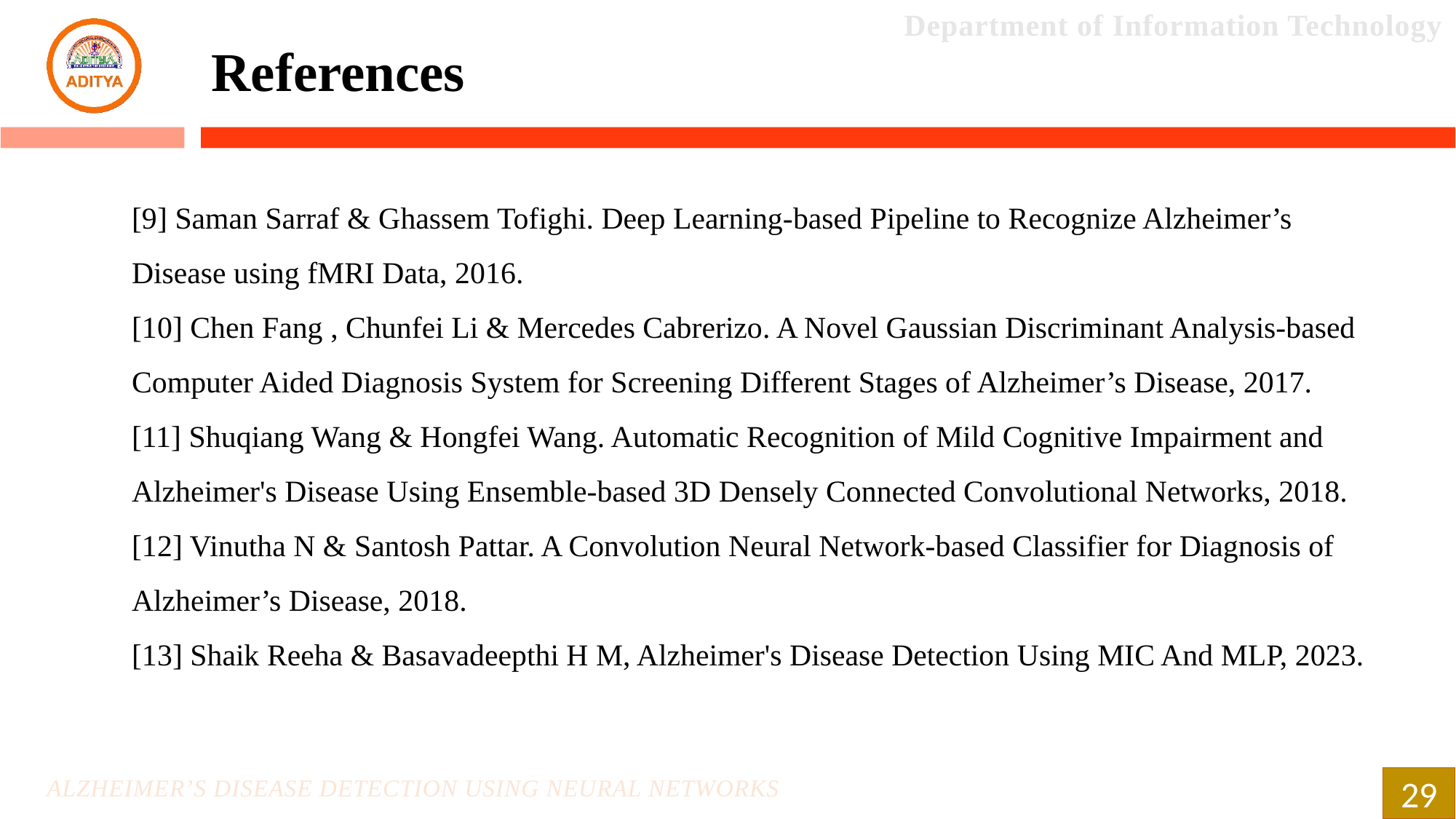

References

[9] Saman Sarraf & Ghassem Tofighi. Deep Learning-based Pipeline to Recognize Alzheimer’s Disease using fMRI Data, 2016.
[10] Chen Fang , Chunfei Li & Mercedes Cabrerizo. A Novel Gaussian Discriminant Analysis-based Computer Aided Diagnosis System for Screening Different Stages of Alzheimer’s Disease, 2017.
[11] Shuqiang Wang & Hongfei Wang. Automatic Recognition of Mild Cognitive Impairment and Alzheimer's Disease Using Ensemble-based 3D Densely Connected Convolutional Networks, 2018. [12] Vinutha N & Santosh Pattar. A Convolution Neural Network-based Classifier for Diagnosis of Alzheimer’s Disease, 2018.
[13] Shaik Reeha & Basavadeepthi H M, Alzheimer's Disease Detection Using MIC And MLP, 2023.
29